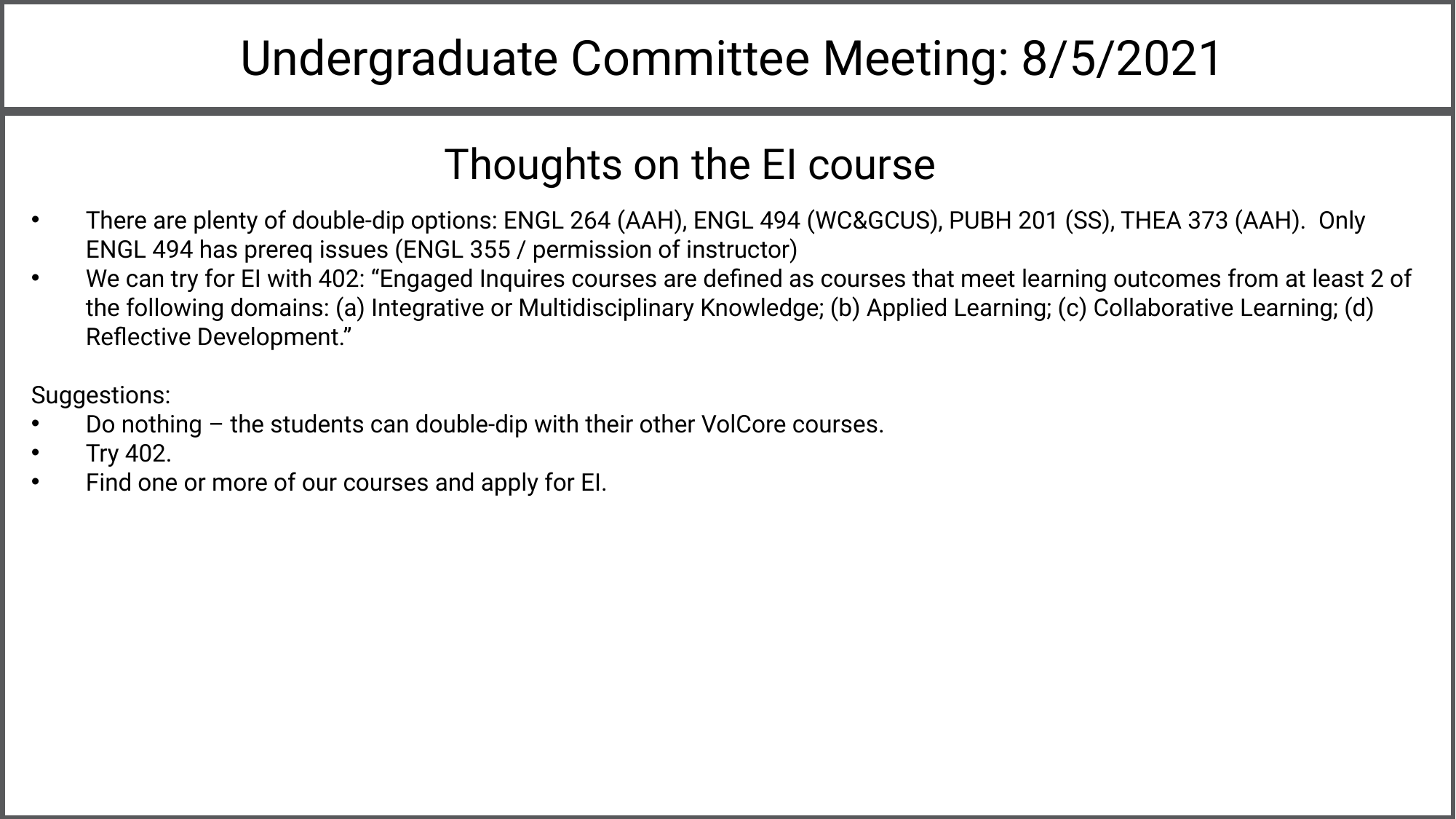

Undergraduate Committee Meeting: 8/5/2021

Thoughts on the EI course
There are plenty of double-dip options: ENGL 264 (AAH), ENGL 494 (WC&GCUS), PUBH 201 (SS), THEA 373 (AAH).  Only ENGL 494 has prereq issues (ENGL 355 / permission of instructor)
We can try for EI with 402: “Engaged Inquires courses are defined as courses that meet learning outcomes from at least 2 of the following domains: (a) Integrative or Multidisciplinary Knowledge; (b) Applied Learning; (c) Collaborative Learning; (d) Reflective Development.”

Suggestions:
Do nothing – the students can double-dip with their other VolCore courses.
Try 402.
Find one or more of our courses and apply for EI.